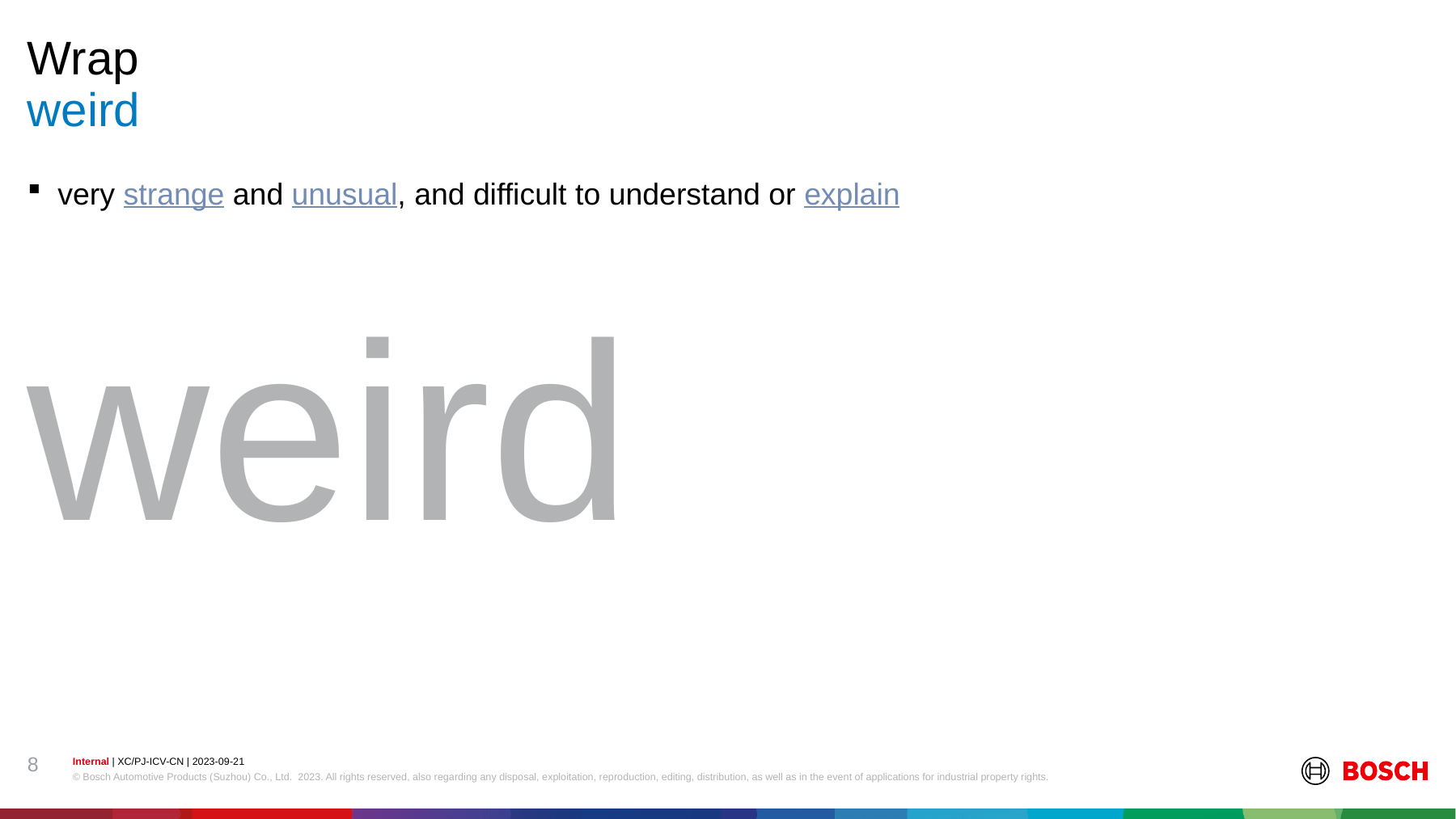

Wrap
# weird
very strange and unusual, and difficult to understand or explain
weird
8